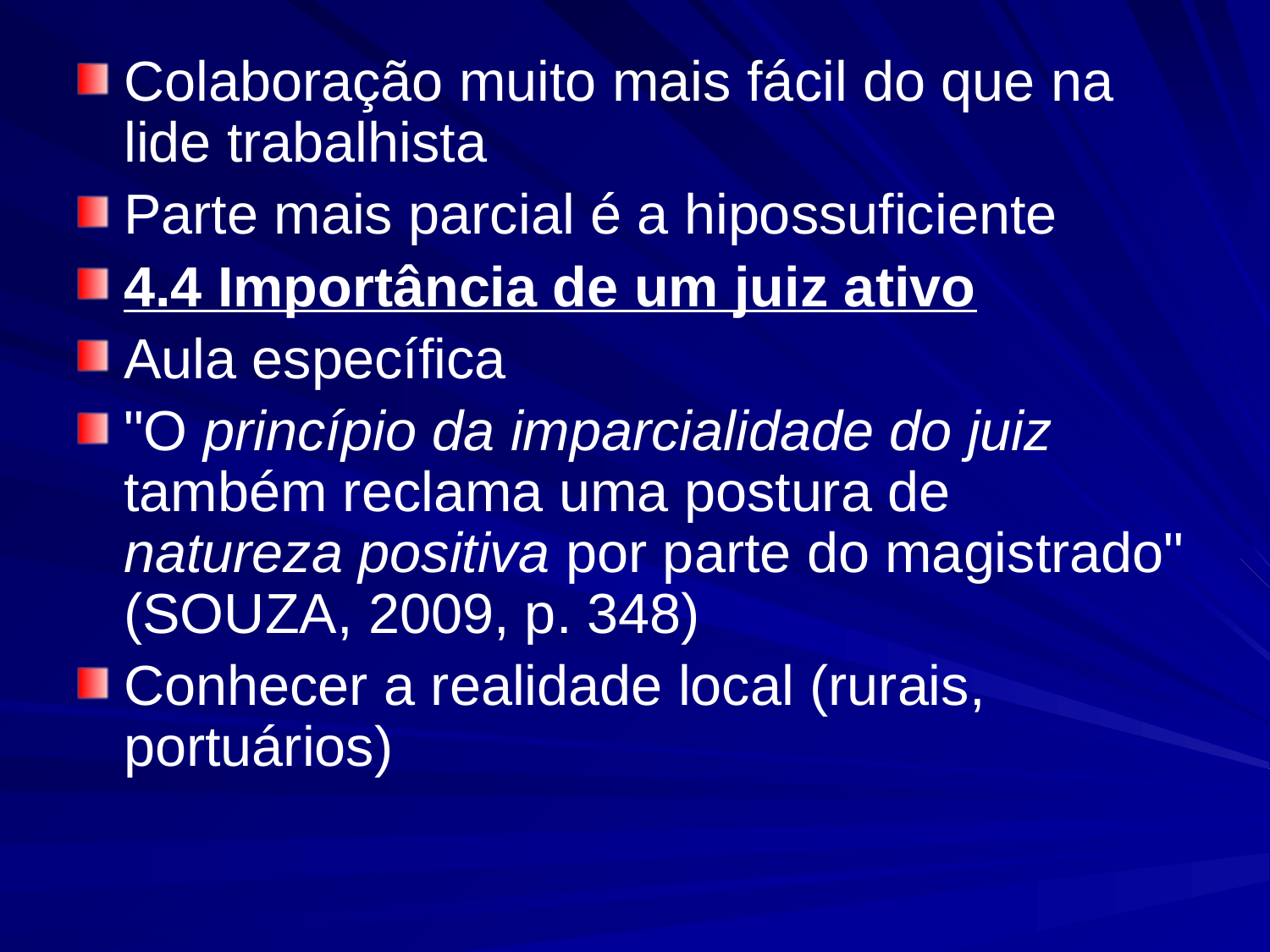

#
Colaboração muito mais fácil do que na lide trabalhista
Parte mais parcial é a hipossuficiente
4.4 Importância de um juiz ativo
Aula específica
"O princípio da imparcialidade do juiz também reclama uma postura de  natureza positiva por parte do magistrado" (SOUZA, 2009, p. 348)
Conhecer a realidade local (rurais, portuários)